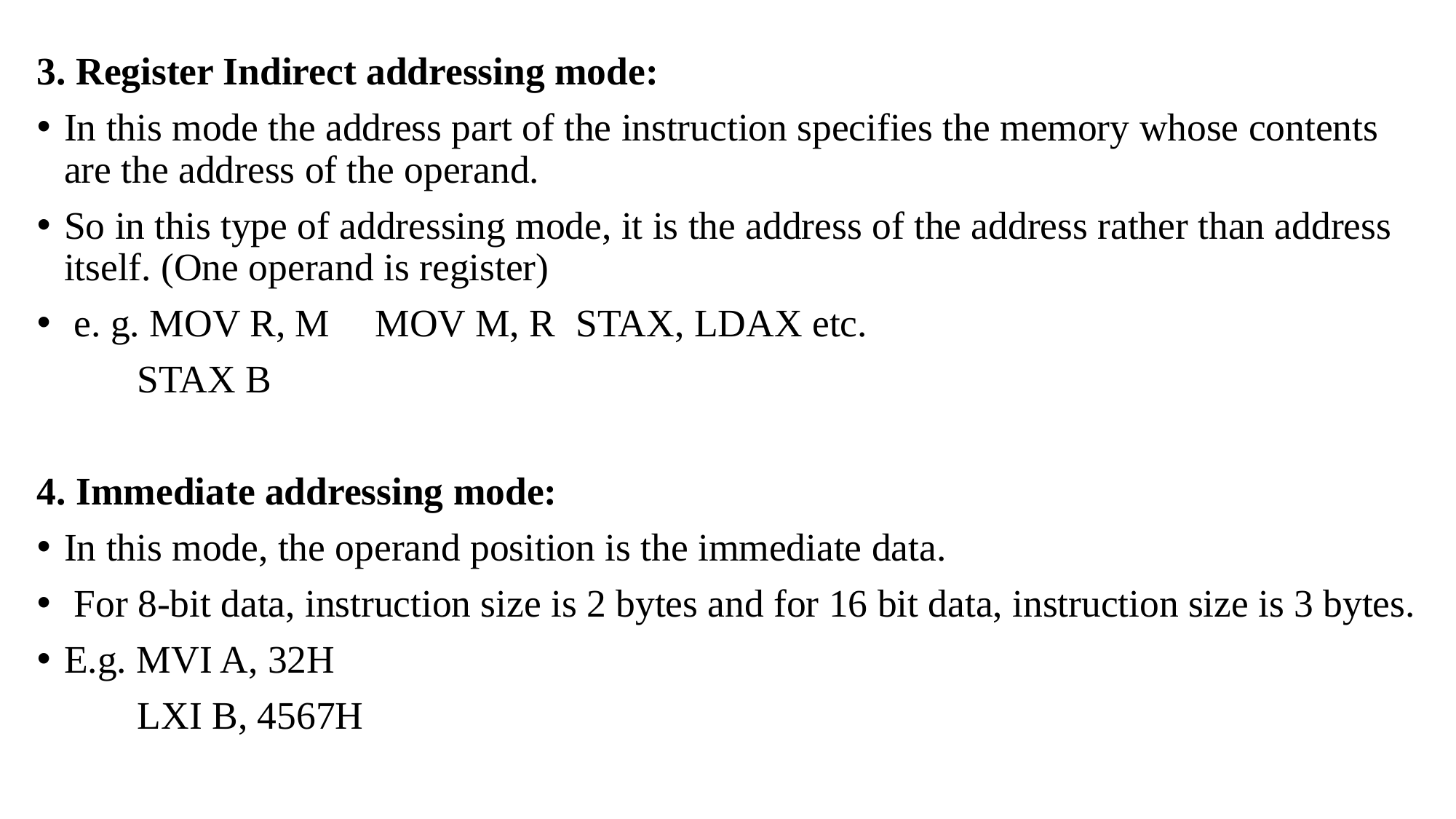

3. Register Indirect addressing mode:
In this mode the address part of the instruction specifies the memory whose contents are the address of the operand.
So in this type of addressing mode, it is the address of the address rather than address itself. (One operand is register)
 e. g. MOV R, M	 MOV M, R	 STAX, LDAX etc.
		STAX B

4. Immediate addressing mode:
In this mode, the operand position is the immediate data.
 For 8-bit data, instruction size is 2 bytes and for 16 bit data, instruction size is 3 bytes.
E.g. MVI A, 32H
	LXI B, 4567H